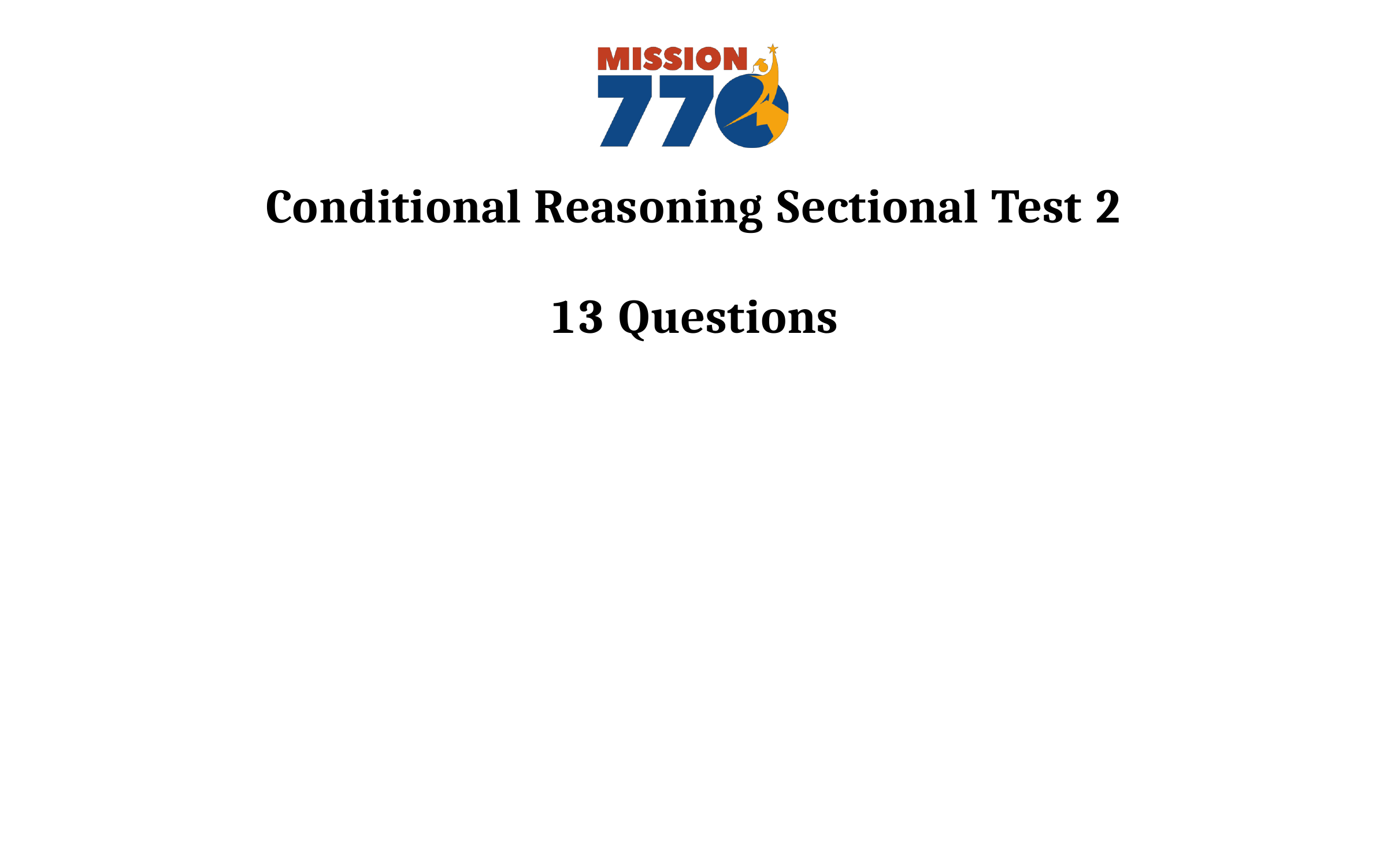

Conditional Reasoning Sectional Test 2

13 Questions